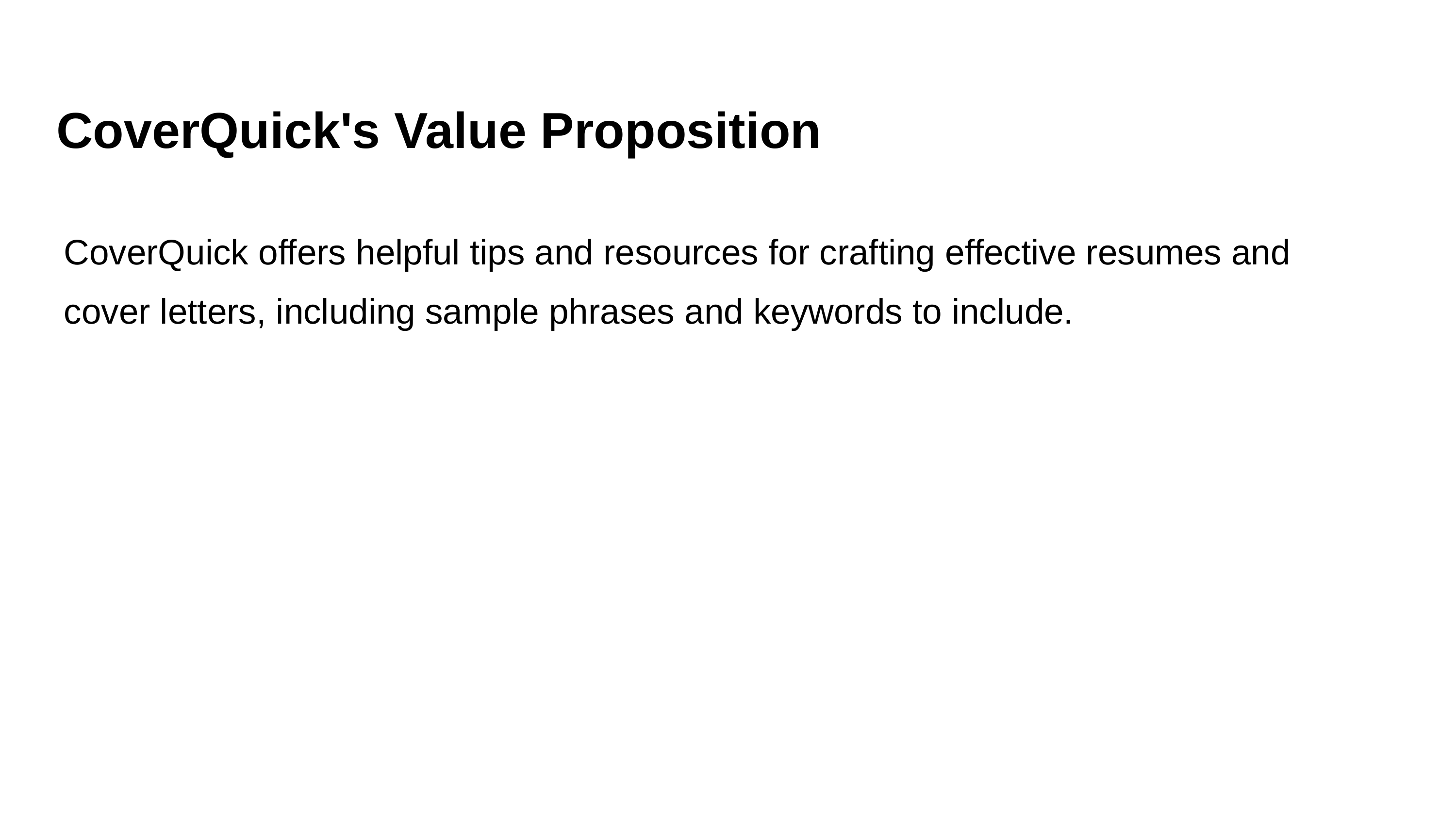

CoverQuick's Value Proposition
CoverQuick offers helpful tips and resources for crafting effective resumes and cover letters, including sample phrases and keywords to include.